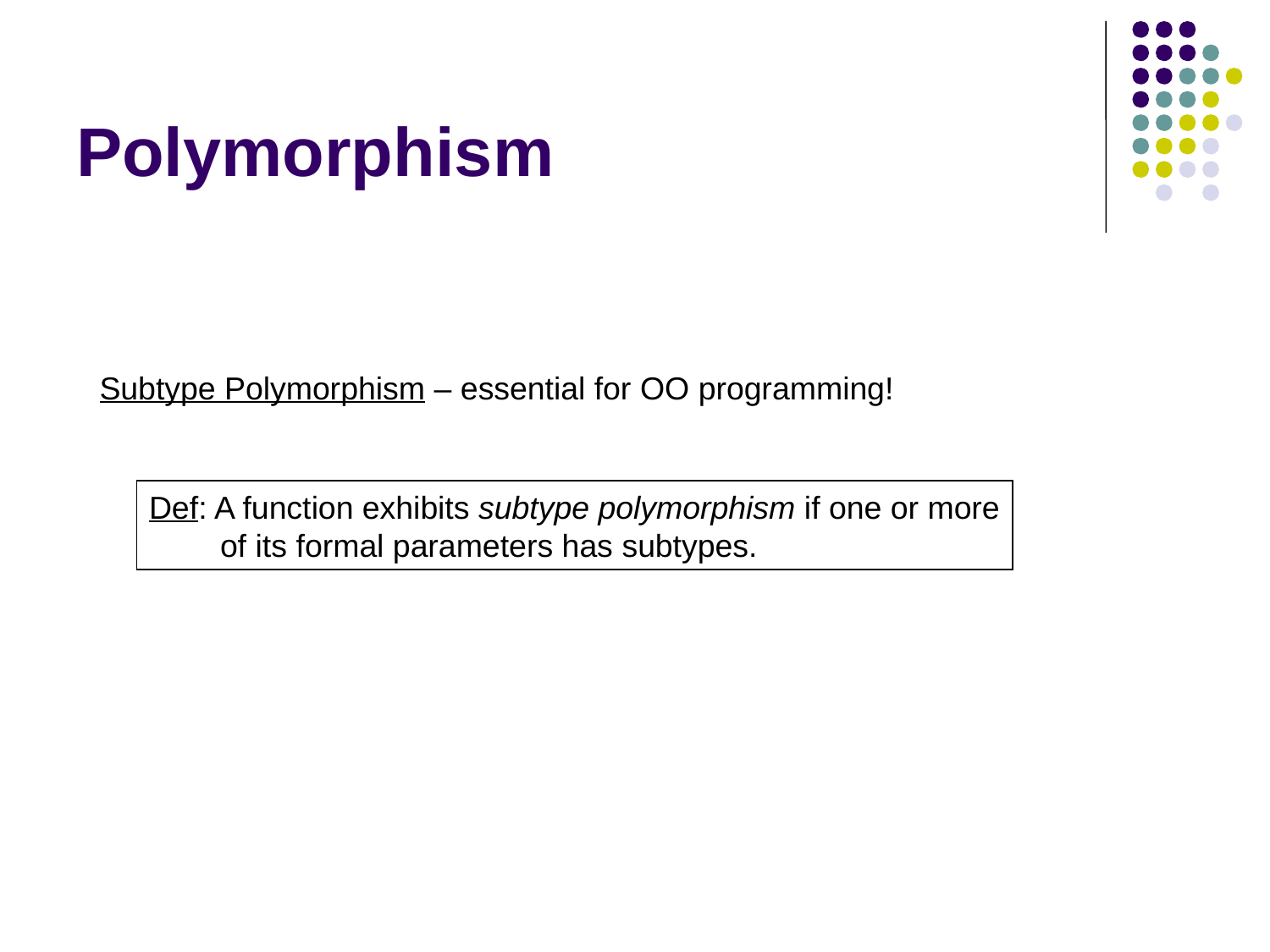

# Polymorphism
Subtype Polymorphism – essential for OO programming!
Def: A function exhibits subtype polymorphism if one or more
        of its formal parameters has subtypes.